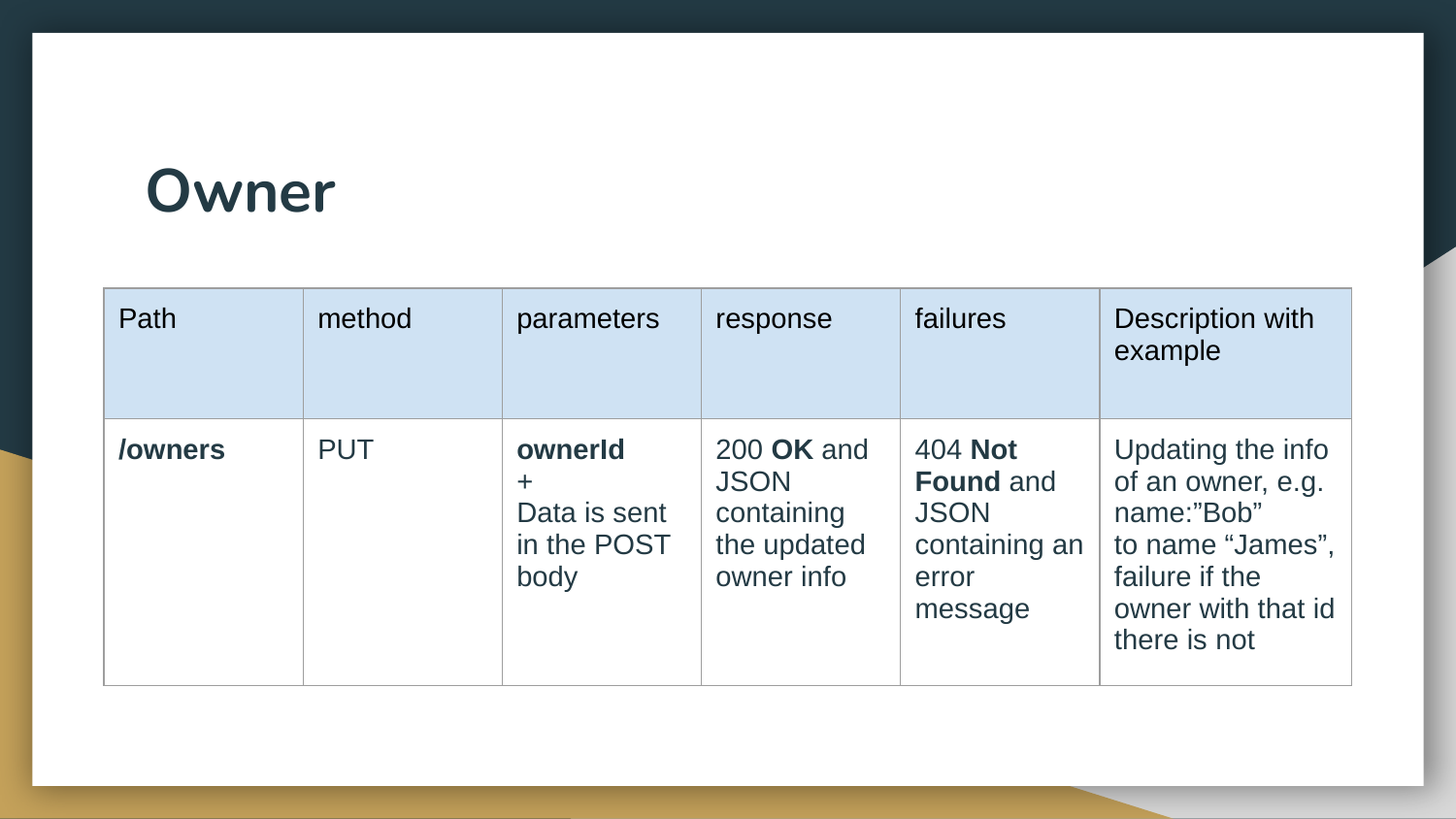

# Owner
| Path | method | parameters | response | failures | Description with example |
| --- | --- | --- | --- | --- | --- |
| /owners | PUT | ownerId + Data is sent in the POST body | 200 OK and JSON containing the updated owner info | 404 Not Found and JSON containing an error message | Updating the info of an owner, e.g. name:”Bob” to name “James”, failure if the owner with that id there is not |